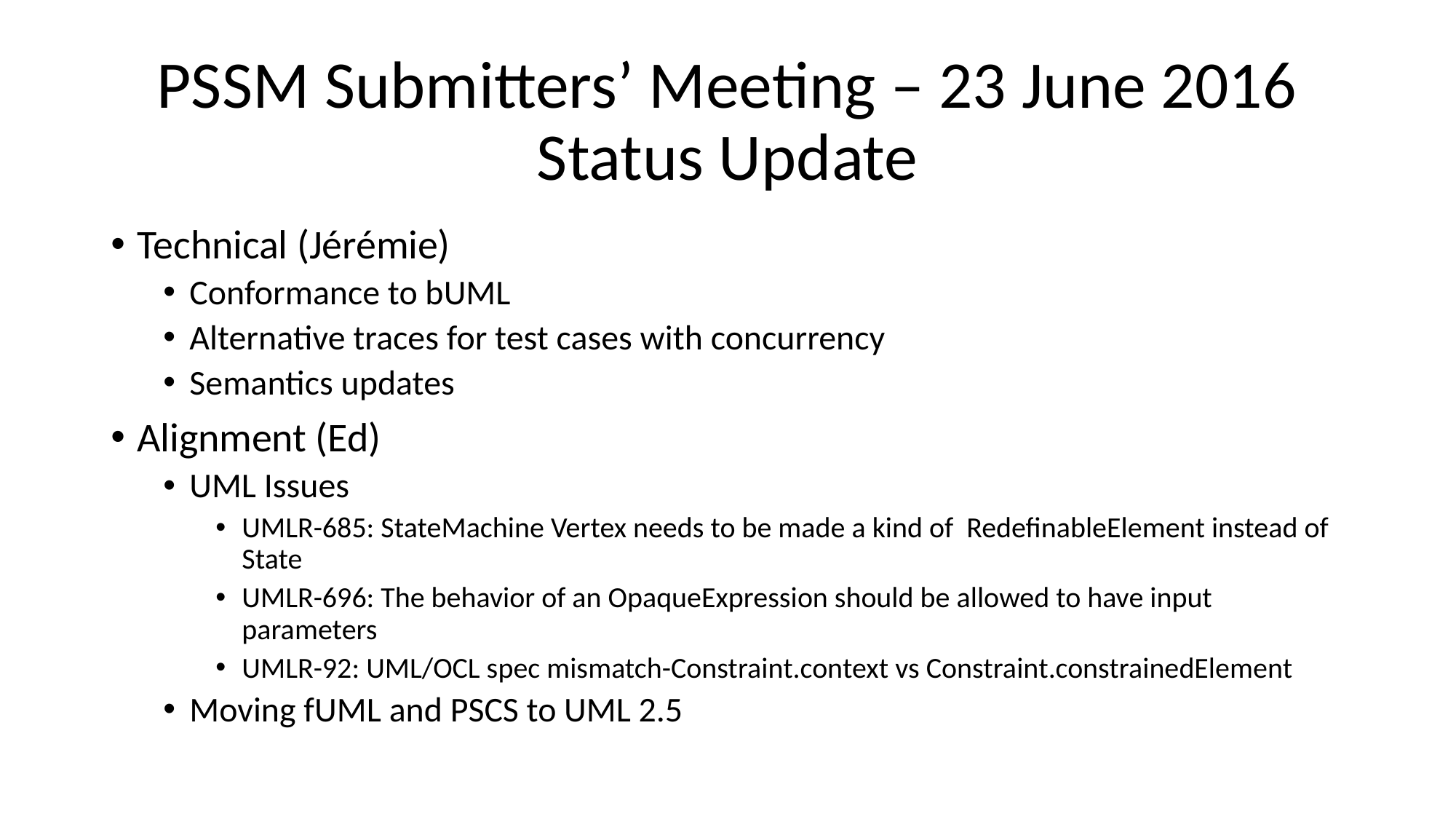

# PSSM Submitters’ Meeting – 23 June 2016 Status Update
Technical (Jérémie)
Conformance to bUML
Alternative traces for test cases with concurrency
Semantics updates
Alignment (Ed)
UML Issues
UMLR-685: StateMachine Vertex needs to be made a kind of  RedefinableElement instead of State
UMLR-696: The behavior of an OpaqueExpression should be allowed to have input parameters
UMLR-92: UML/OCL spec mismatch-Constraint.context vs Constraint.constrainedElement
Moving fUML and PSCS to UML 2.5